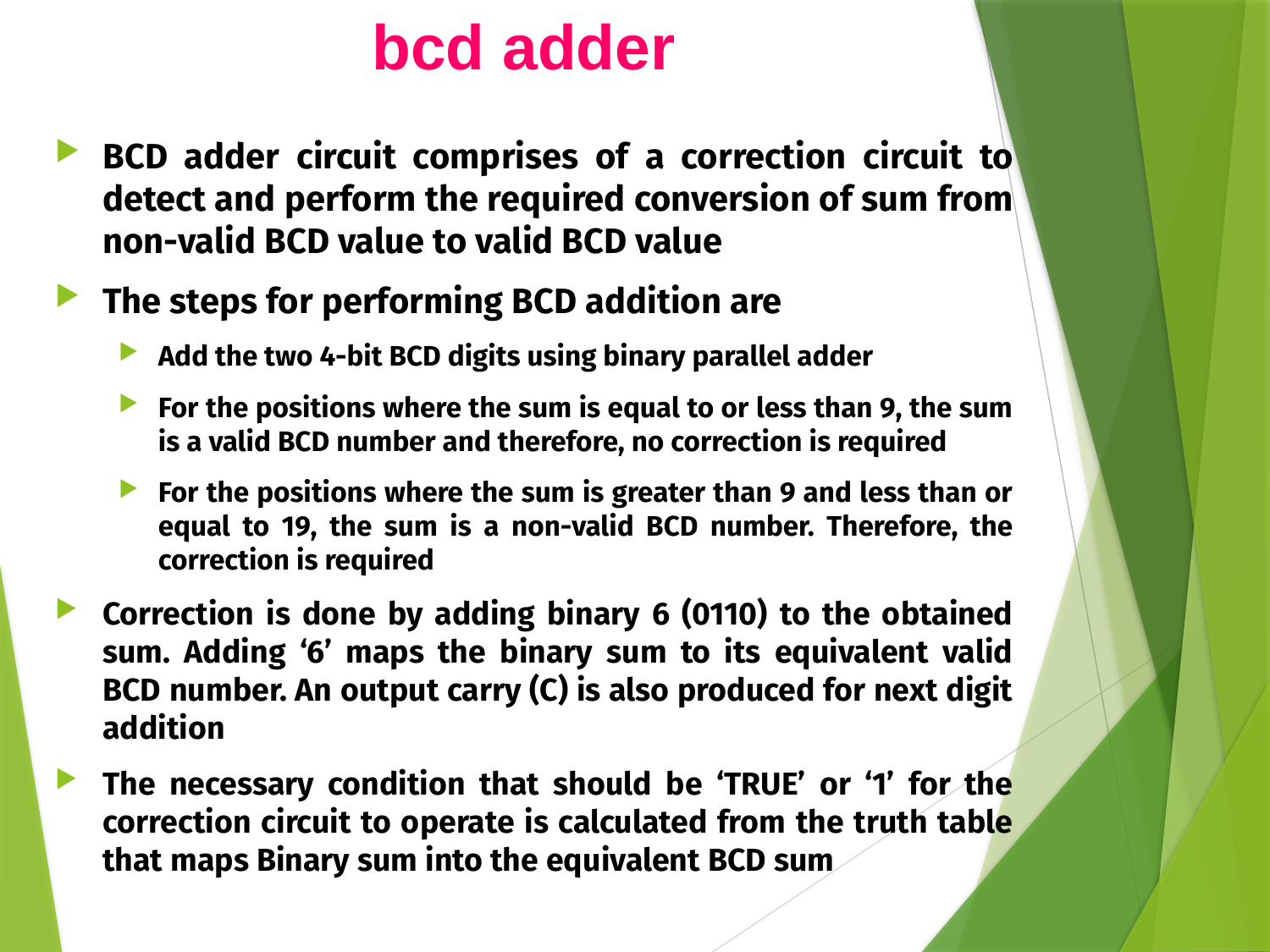

# bcd adder
BCD adder circuit comprises of a correction circuit to detect and perform the required conversion of sum from non-valid BCD value to valid BCD value
The steps for performing BCD addition are
Add the two 4-bit BCD digits using binary parallel adder
For the positions where the sum is equal to or less than 9, the sum is a valid BCD number and therefore, no correction is required
For the positions where the sum is greater than 9 and less than or equal to 19, the sum is a non-valid BCD number. Therefore, the correction is required
Correction is done by adding binary 6 (0110) to the obtained sum. Adding ‘6’ maps the binary sum to its equivalent valid BCD number. An output carry (C) is also produced for next digit addition
The necessary condition that should be ‘TRUE’ or ‘1’ for the correction circuit to operate is calculated from the truth table that maps Binary sum into the equivalent BCD sum